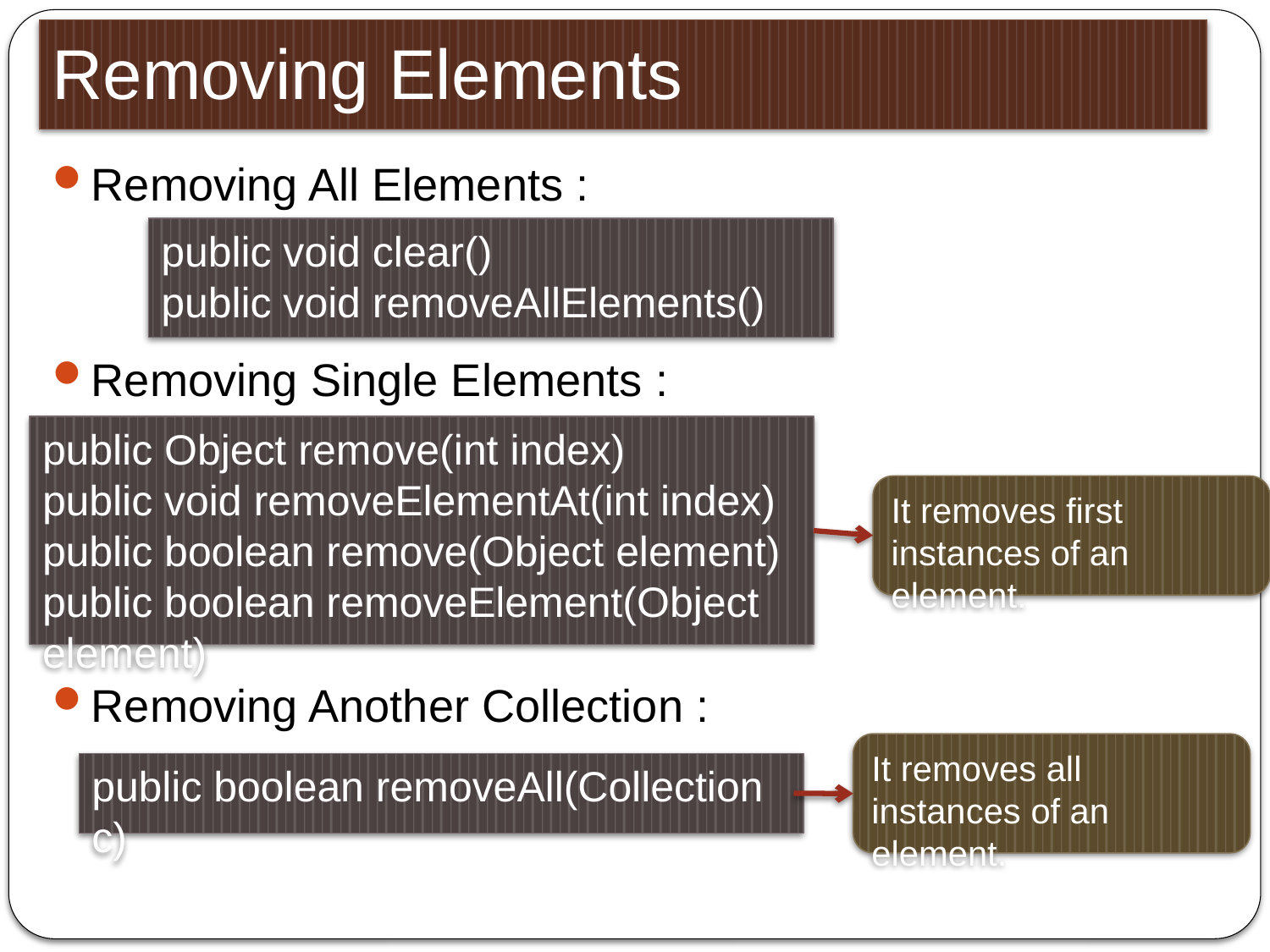

# Removing Elements
Removing All Elements :

Removing Single Elements :

Removing Another Collection :

public void clear()
public void removeAllElements()

public Object remove(int index)
public void removeElementAt(int index)
public boolean remove(Object element)
public boolean removeElement(Object element)
It removes first instances of an element.
It removes all instances of an element.
public boolean removeAll(Collection c)